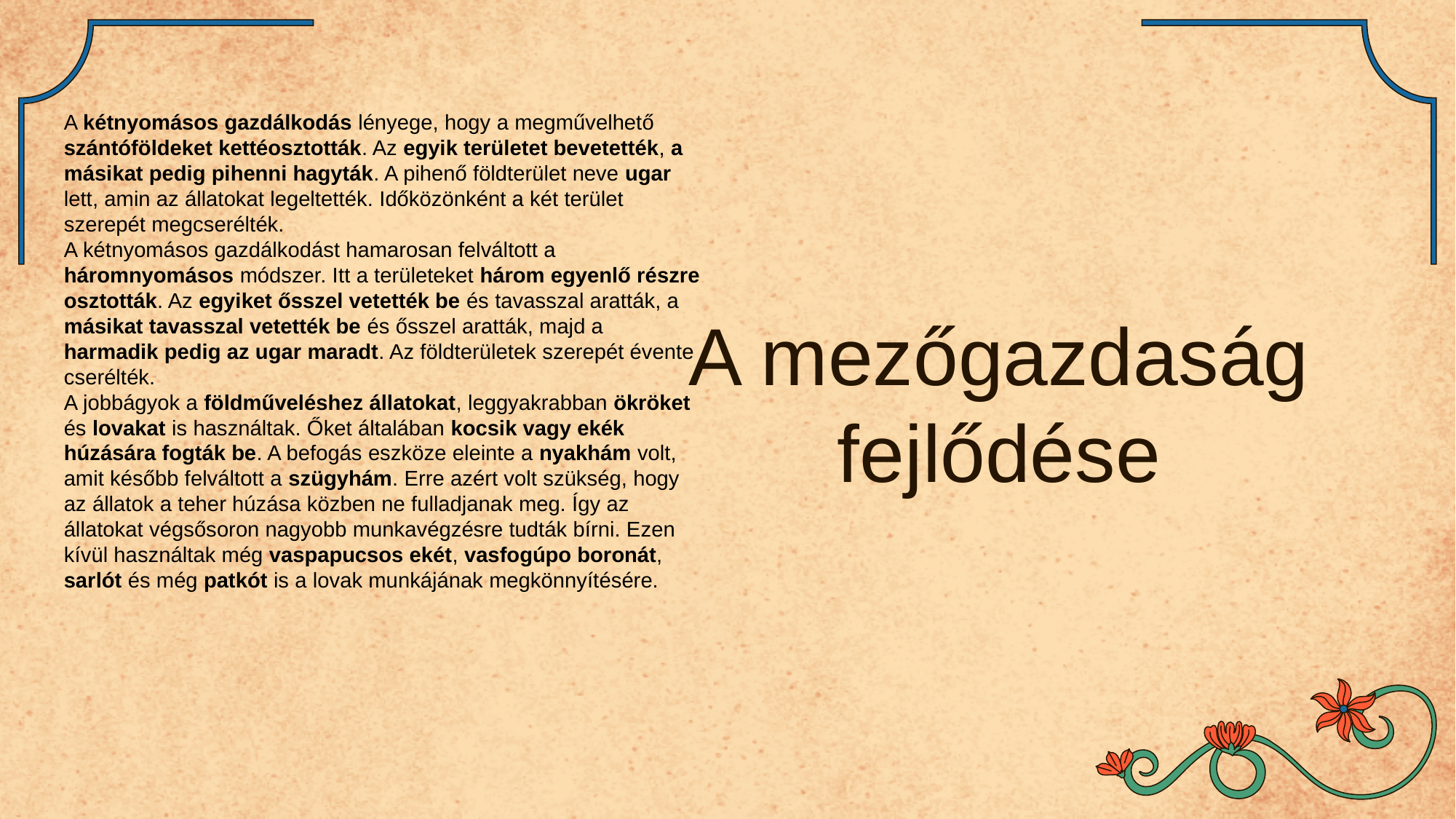

A kétnyomásos gazdálkodás lényege, hogy a megművelhető szántóföldeket kettéosztották. Az egyik területet bevetették, a másikat pedig pihenni hagyták. A pihenő földterület neve ugar lett, amin az állatokat legeltették. Időközönként a két terület szerepét megcserélték.
A kétnyomásos gazdálkodást hamarosan felváltott a háromnyomásos módszer. Itt a területeket három egyenlő részre osztották. Az egyiket ősszel vetették be és tavasszal aratták, a másikat tavasszal vetették be és ősszel aratták, majd a harmadik pedig az ugar maradt. Az földterületek szerepét évente cserélték.
A jobbágyok a földműveléshez állatokat, leggyakrabban ökröket és lovakat is használtak. Őket általában kocsik vagy ekék húzására fogták be. A befogás eszköze eleinte a nyakhám volt, amit később felváltott a szügyhám. Erre azért volt szükség, hogy az állatok a teher húzása közben ne fulladjanak meg. Így az állatokat végsősoron nagyobb munkavégzésre tudták bírni. Ezen kívül használtak még vaspapucsos ekét, vasfogúpo boronát, sarlót és még patkót is a lovak munkájának megkönnyítésére.

# A mezőgazdaság fejlődése